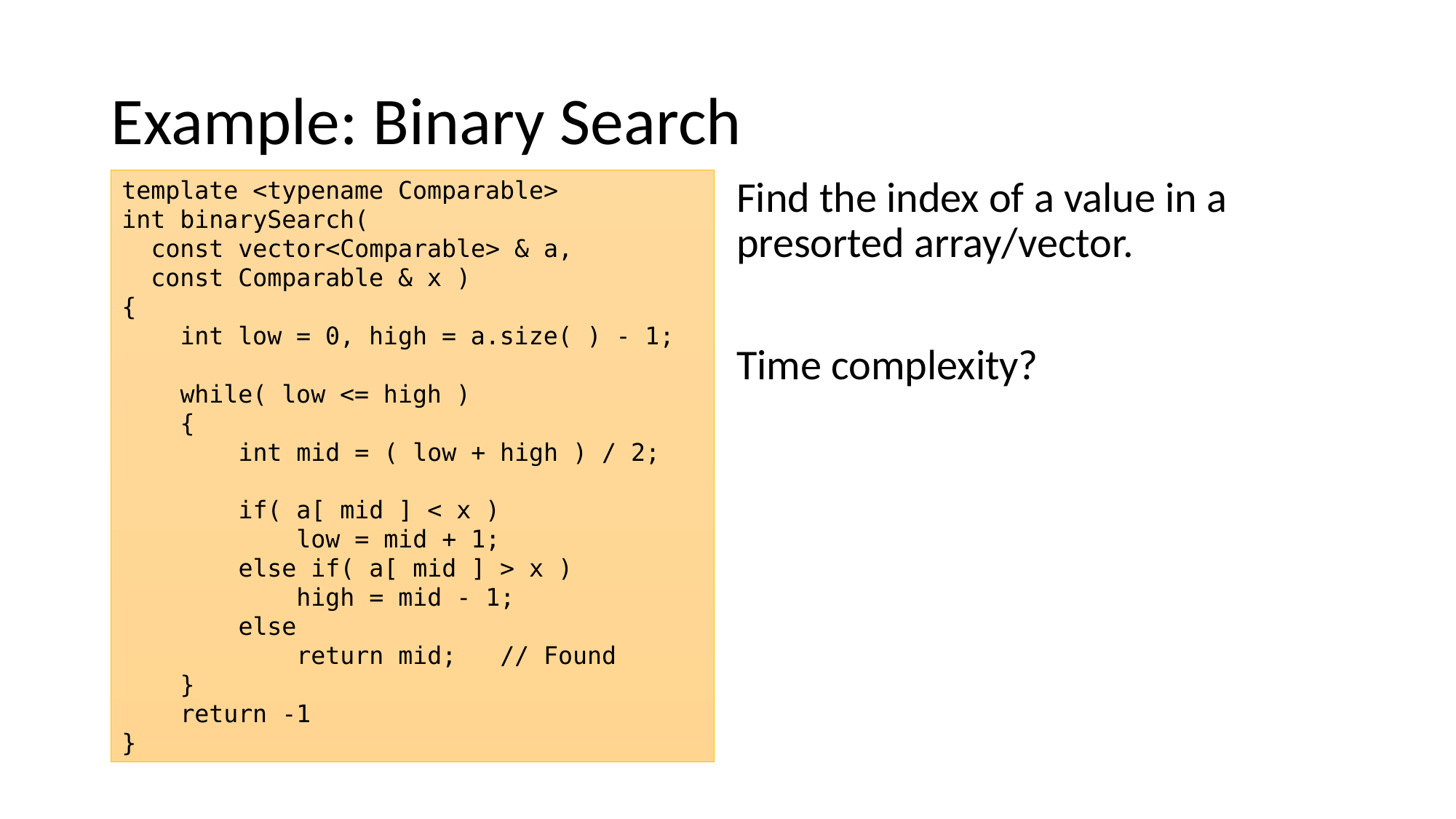

# Example: Binary Search
template <typename Comparable>
int binarySearch(
  const vector<Comparable> & a,
  const Comparable & x )
{
    int low = 0, high = a.size( ) - 1;

    while( low <= high )
    {
        int mid = ( low + high ) / 2;

        if( a[ mid ] < x )
            low = mid + 1;
        else if( a[ mid ] > x )
            high = mid - 1;
        else
            return mid;   // Found
    }
    return -1
}
Find the index of a value in a presorted array/vector.

Time complexity?